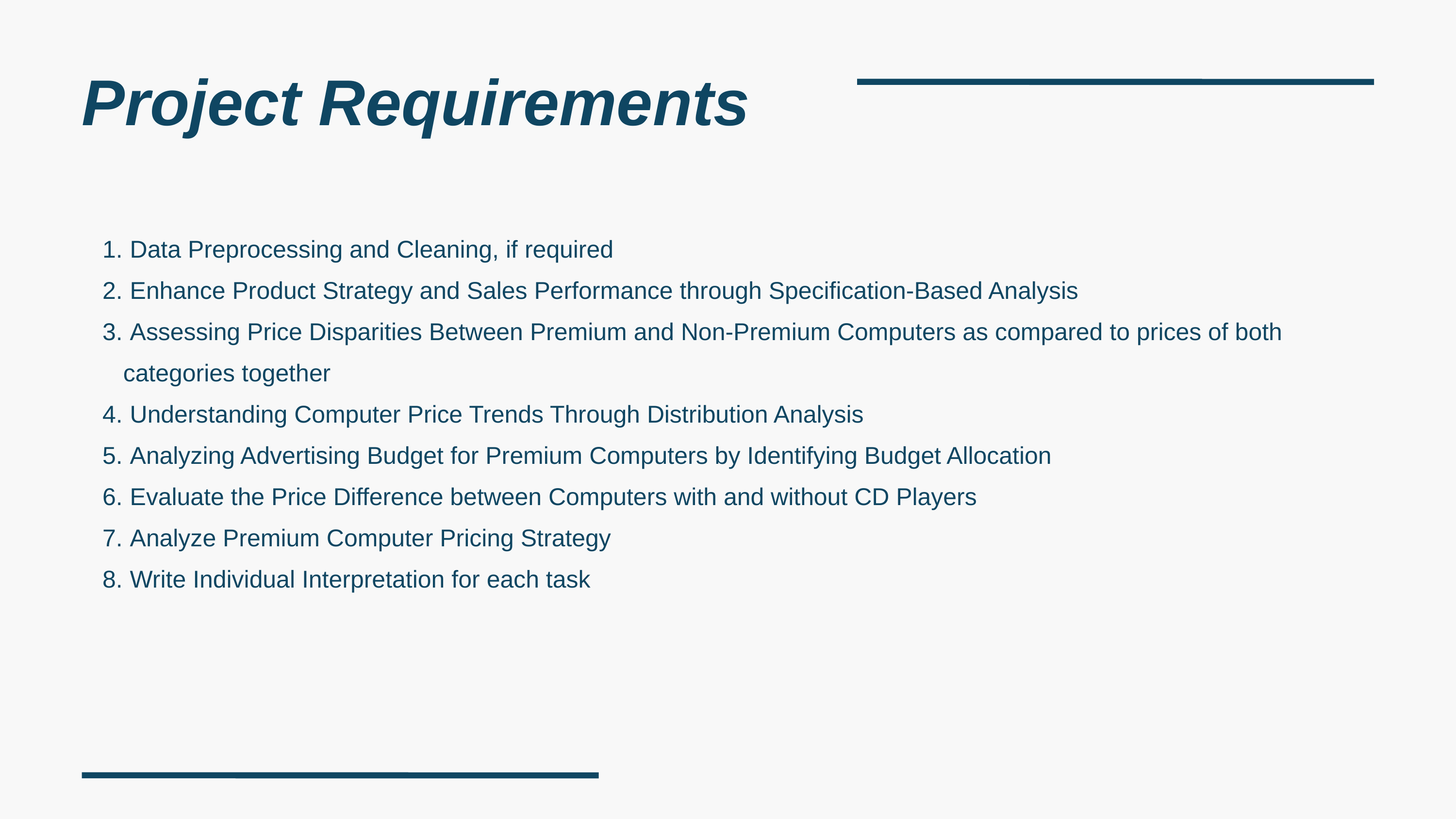

Project Requirements

 Data Preprocessing and Cleaning, if required
 Enhance Product Strategy and Sales Performance through Specification-Based Analysis
 Assessing Price Disparities Between Premium and Non-Premium Computers as compared to prices of both categories together
 Understanding Computer Price Trends Through Distribution Analysis
 Analyzing Advertising Budget for Premium Computers by Identifying Budget Allocation
 Evaluate the Price Difference between Computers with and without CD Players
 Analyze Premium Computer Pricing Strategy
 Write Individual Interpretation for each task